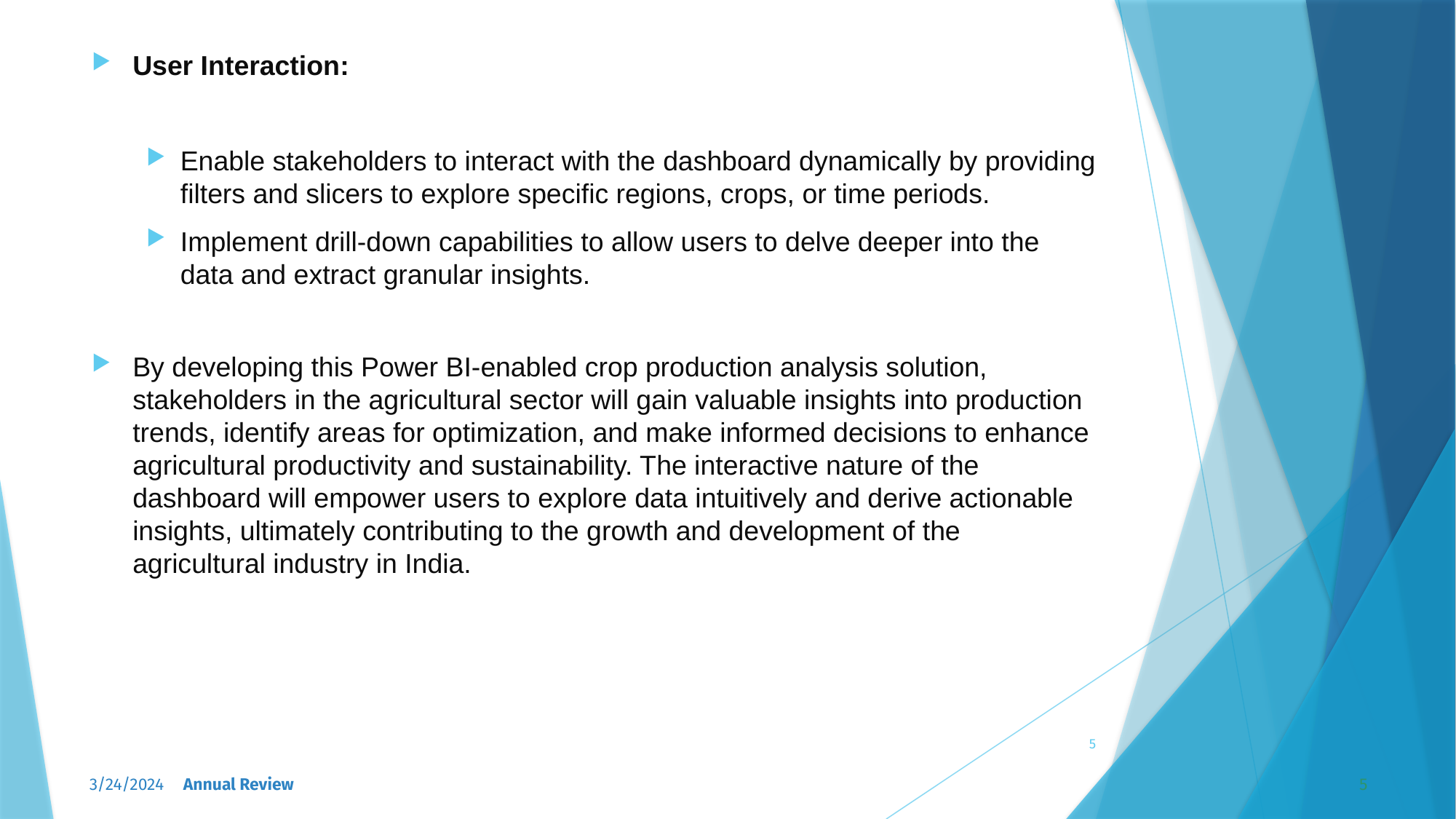

User Interaction:

Enable stakeholders to interact with the dashboard dynamically by providing filters and slicers to explore specific regions, crops, or time periods.
Implement drill-down capabilities to allow users to delve deeper into the data and extract granular insights.

By developing this Power BI-enabled crop production analysis solution, stakeholders in the agricultural sector will gain valuable insights into production trends, identify areas for optimization, and make informed decisions to enhance agricultural productivity and sustainability. The interactive nature of the dashboard will empower users to explore data intuitively and derive actionable insights, ultimately contributing to the growth and development of the agricultural industry in India.

5